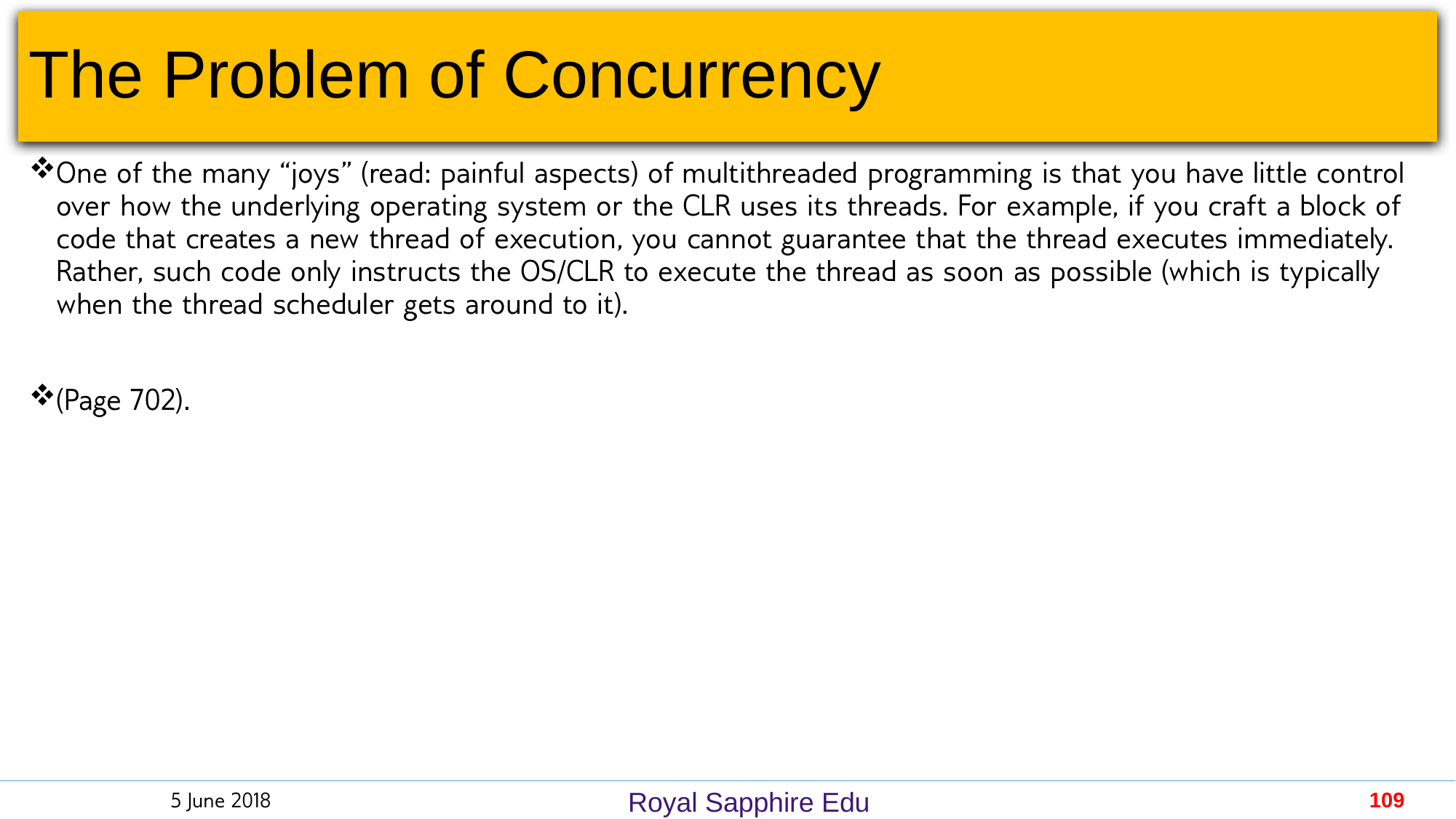

# The Problem of Concurrency
One of the many “joys” (read: painful aspects) of multithreaded programming is that you have little control over how the underlying operating system or the CLR uses its threads. For example, if you craft a block of code that creates a new thread of execution, you cannot guarantee that the thread executes immediately. Rather, such code only instructs the OS/CLR to execute the thread as soon as possible (which is typically when the thread scheduler gets around to it).

(Page 702).
5 June 2018
109